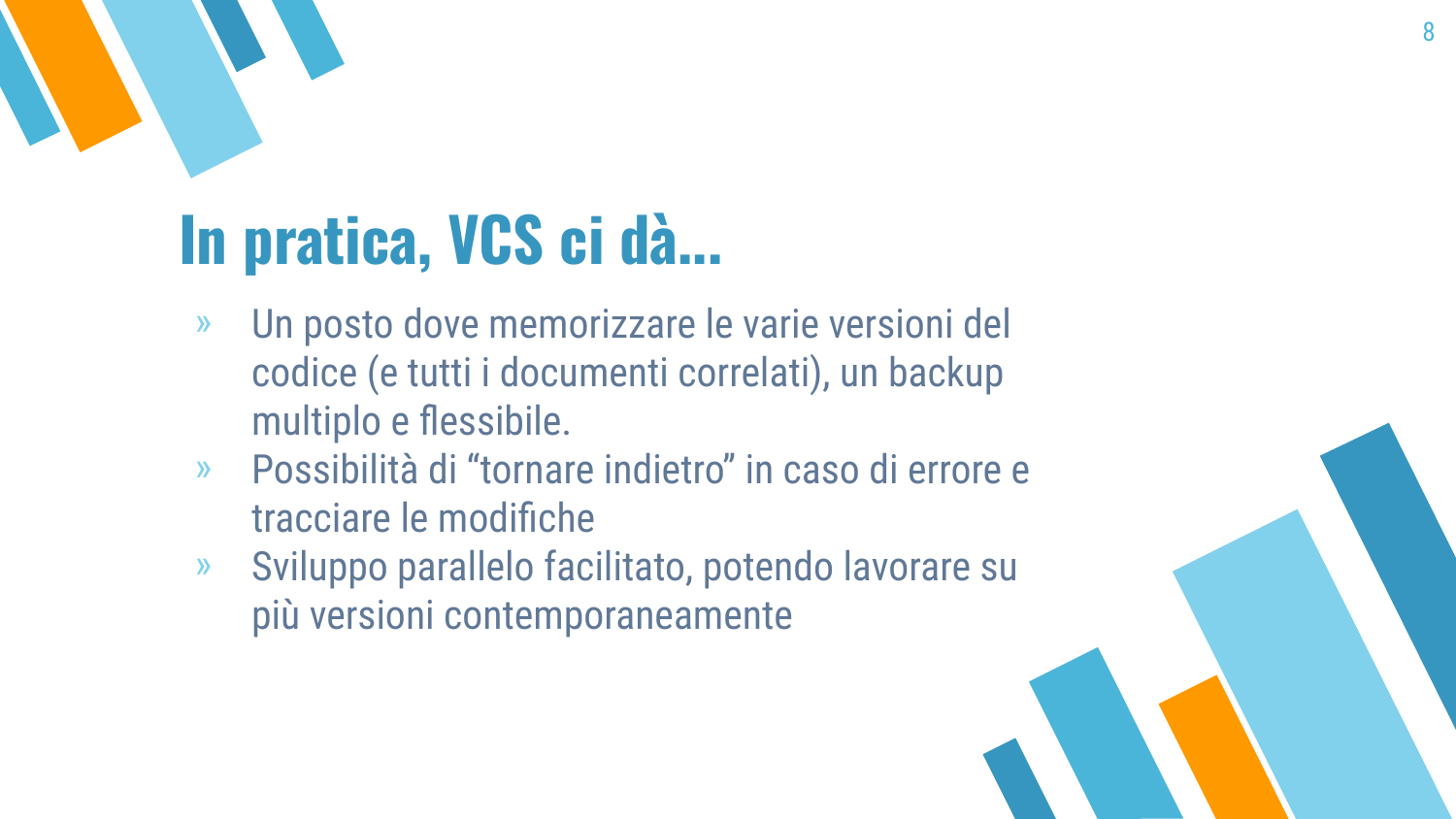

8
# In pratica, VCS ci dà...
Un posto dove memorizzare le varie versioni del codice (e tutti i documenti correlati), un backup multiplo e flessibile.
Possibilità di “tornare indietro” in caso di errore e tracciare le modifiche
Sviluppo parallelo facilitato, potendo lavorare su più versioni contemporaneamente